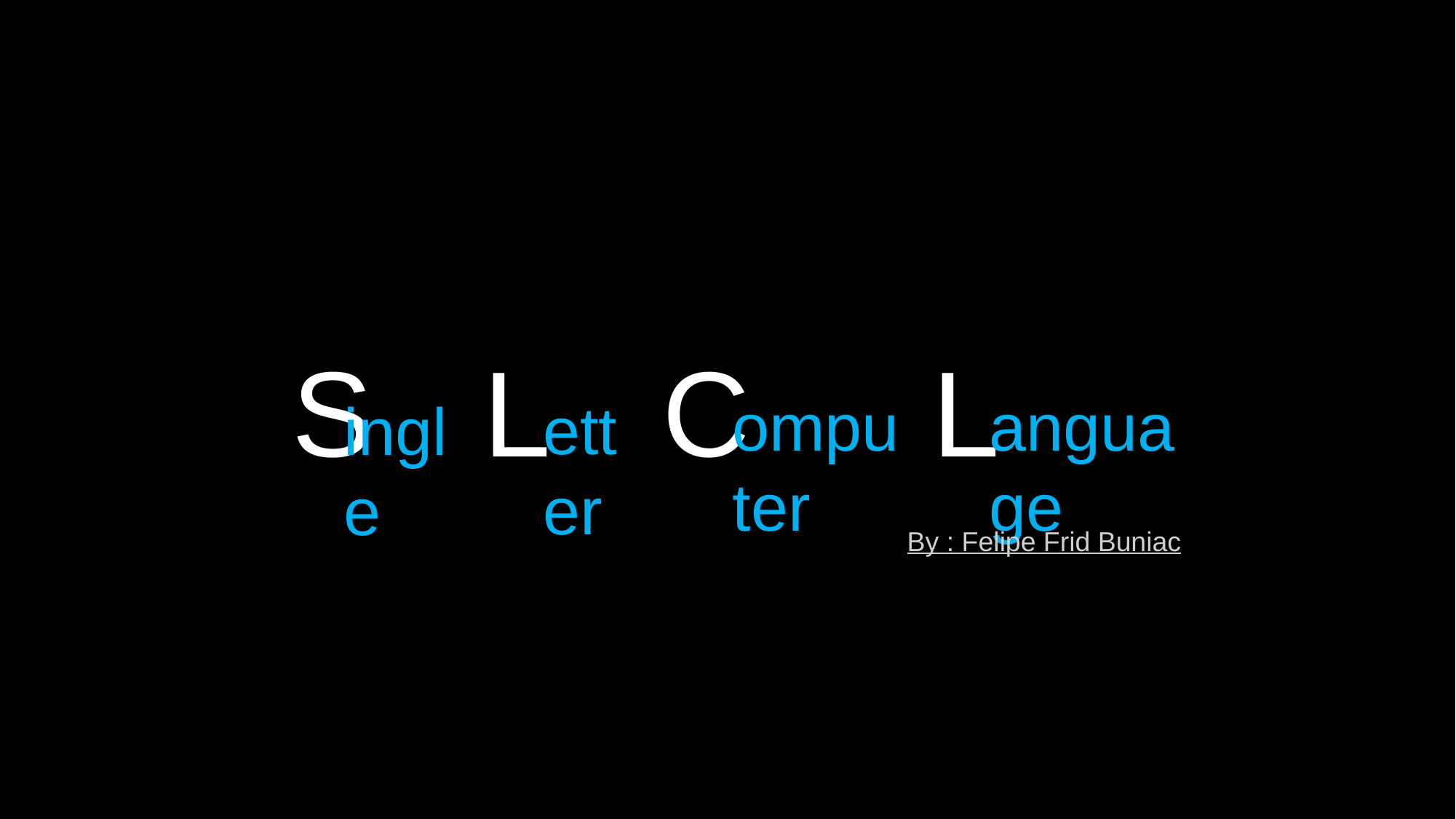

C
L
L
S
anguage
omputer
etter
ingle
By : Felipe Frid Buniac